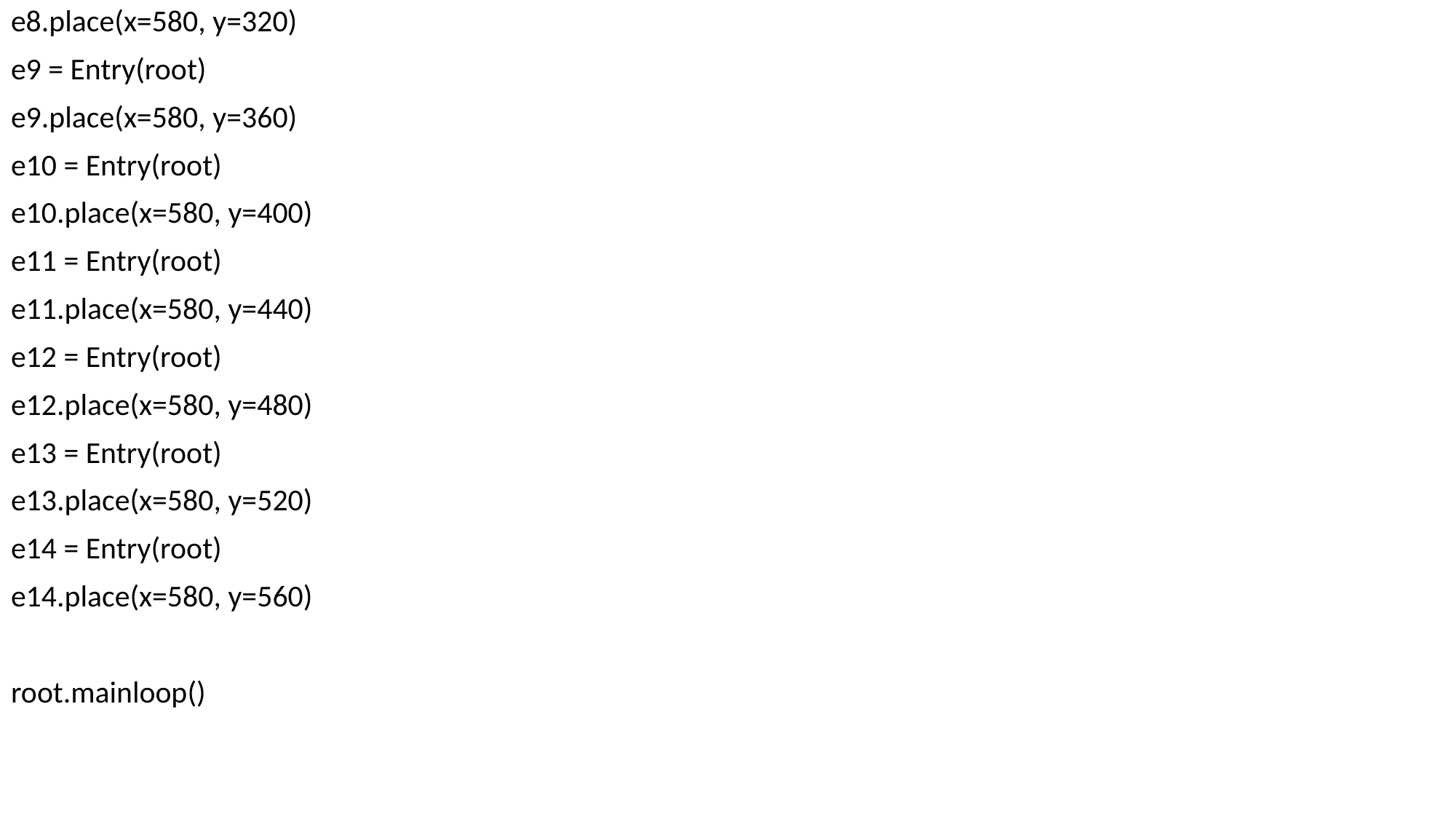

e8.place(x=580, y=320)
e9 = Entry(root)
e9.place(x=580, y=360)
e10 = Entry(root)
e10.place(x=580, y=400)
e11 = Entry(root)
e11.place(x=580, y=440)
e12 = Entry(root)
e12.place(x=580, y=480)
e13 = Entry(root)
e13.place(x=580, y=520)
e14 = Entry(root)
e14.place(x=580, y=560)

root.mainloop()